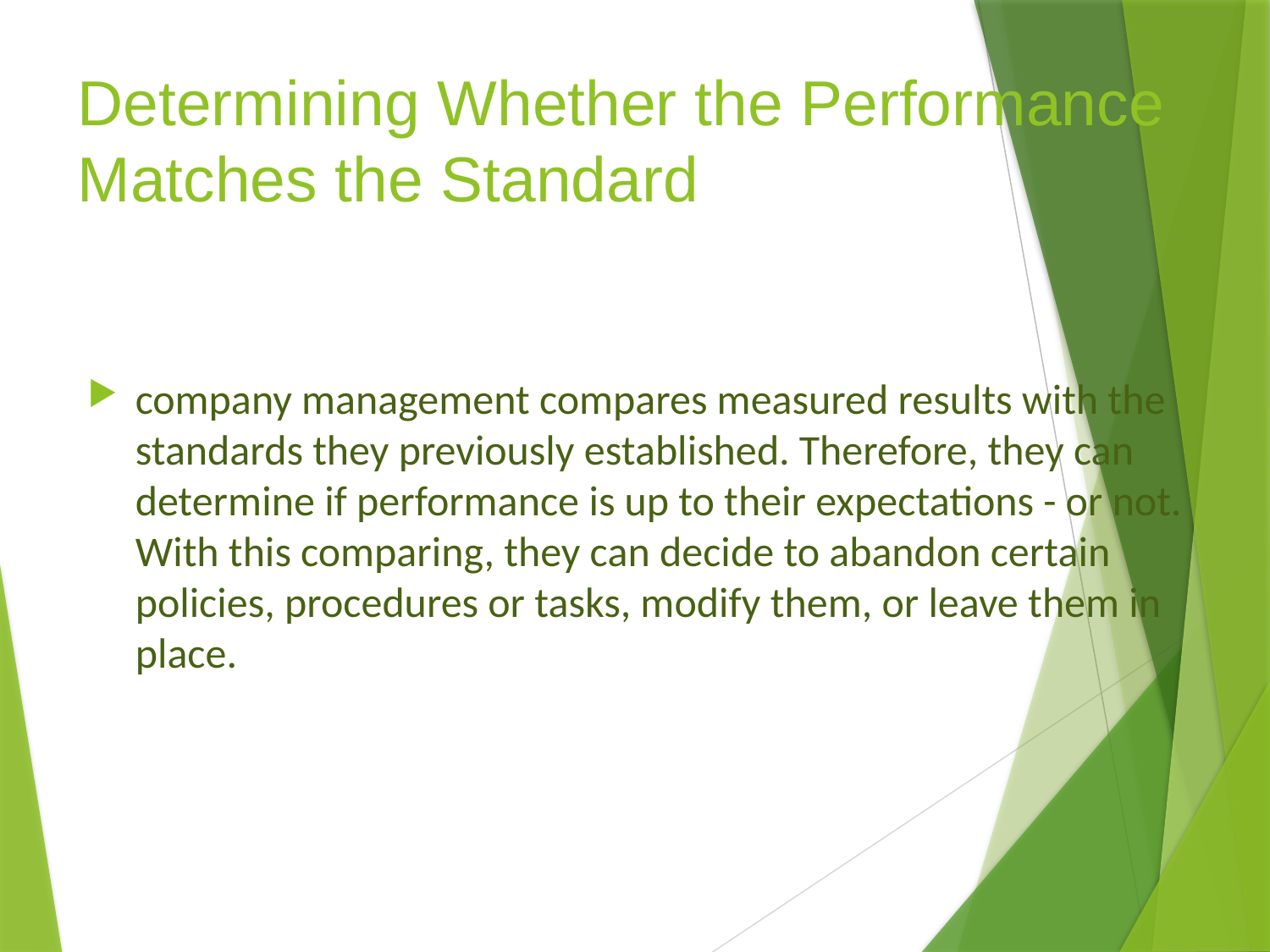

# Determining Whether the Performance Matches the Standard
company management compares measured results with the standards they previously established. Therefore, they can determine if performance is up to their expectations - or not. With this comparing, they can decide to abandon certain policies, procedures or tasks, modify them, or leave them in place.